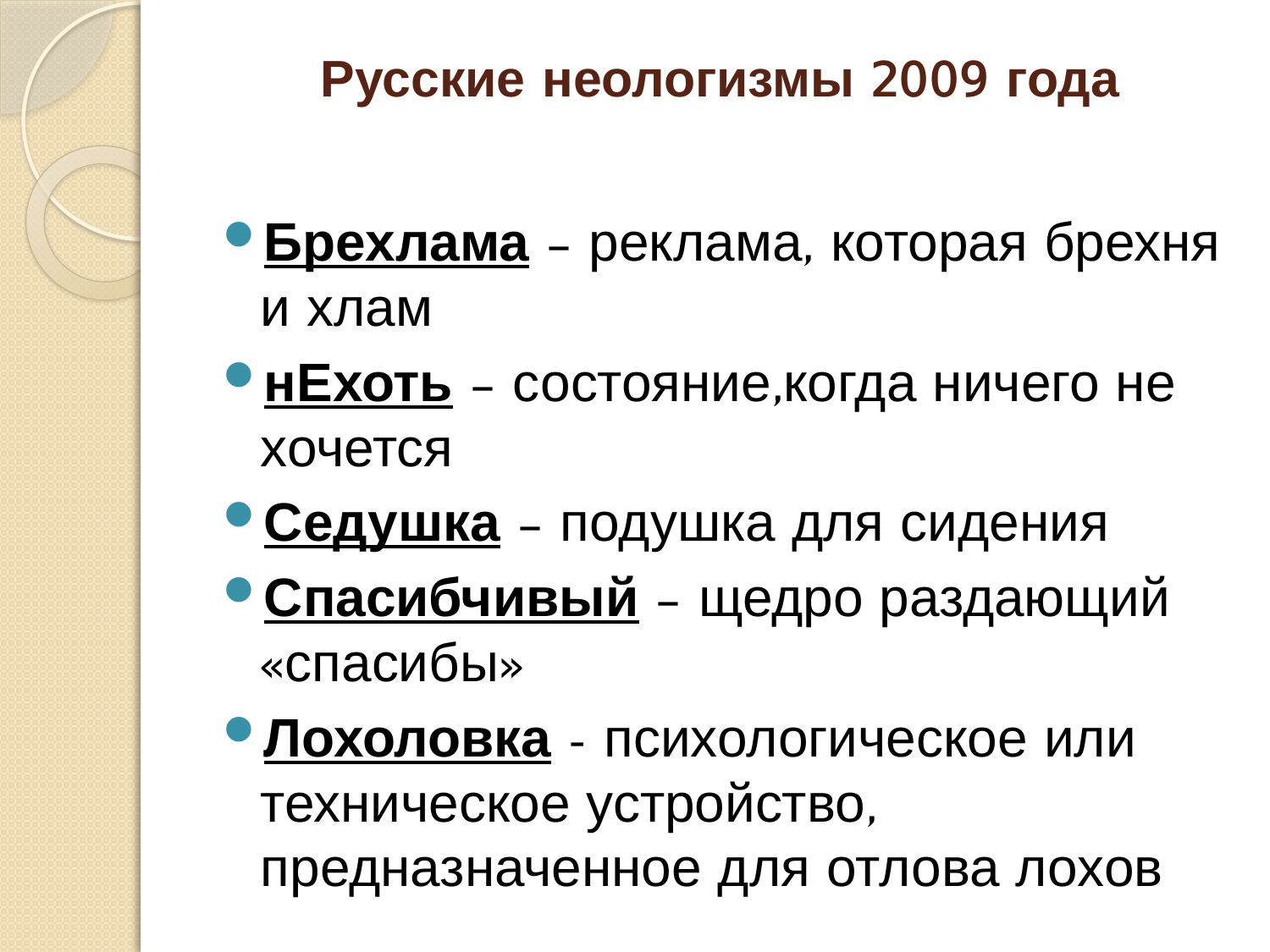

# Русские неологизмы 2009 года
Брехлама – реклама, которая брехня и хлам
нЕхоть – состояние,когда ничего не хочется
Седушка – подушка для сидения
Спасибчивый – щедро раздающий «спасибы»
Лохоловка - психологическое или техническое устройство, предназначенное для отлова лохов